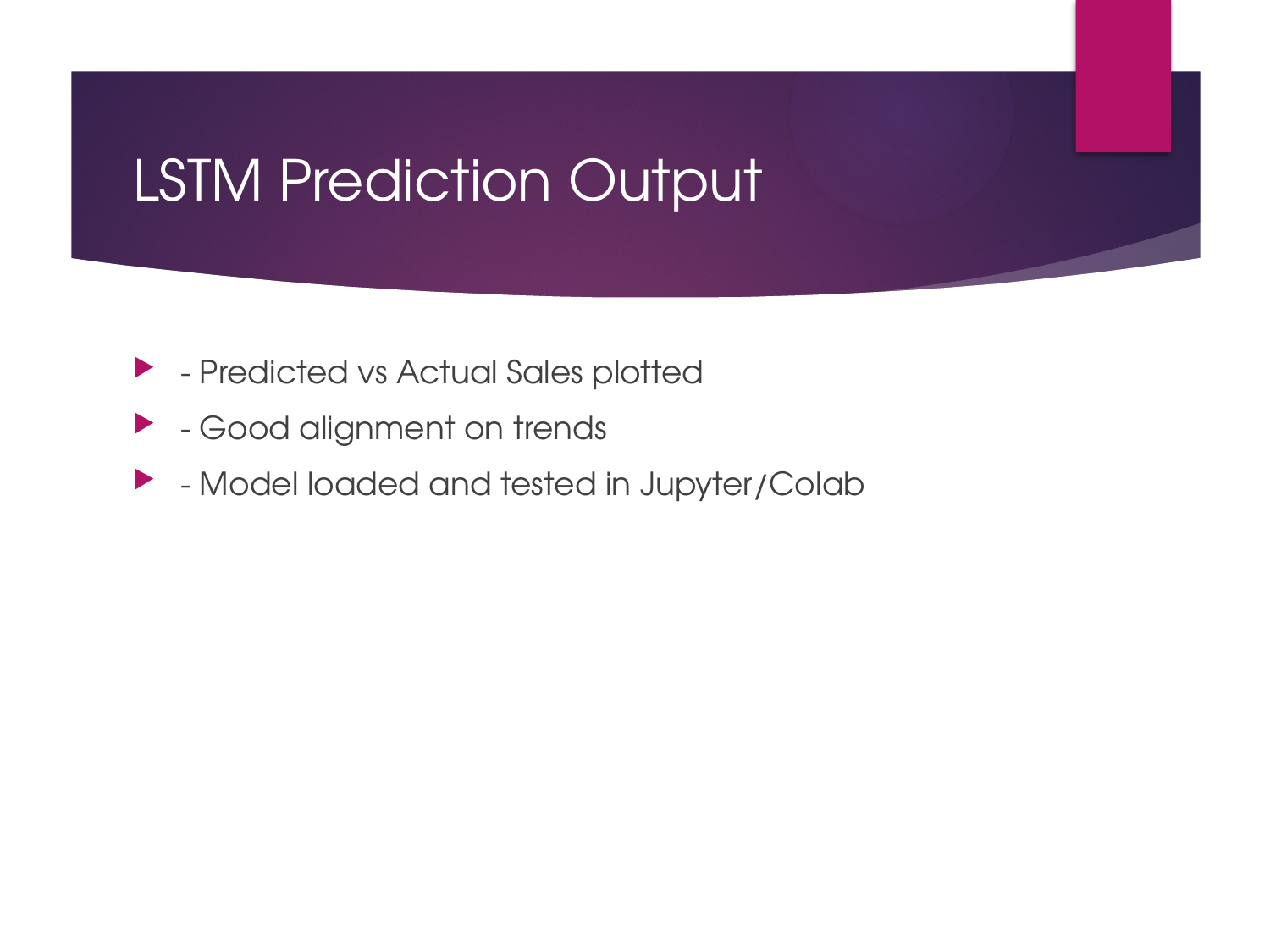

# LSTM Prediction Output
- Predicted vs Actual Sales plotted
- Good alignment on trends
- Model loaded and tested in Jupyter/Colab